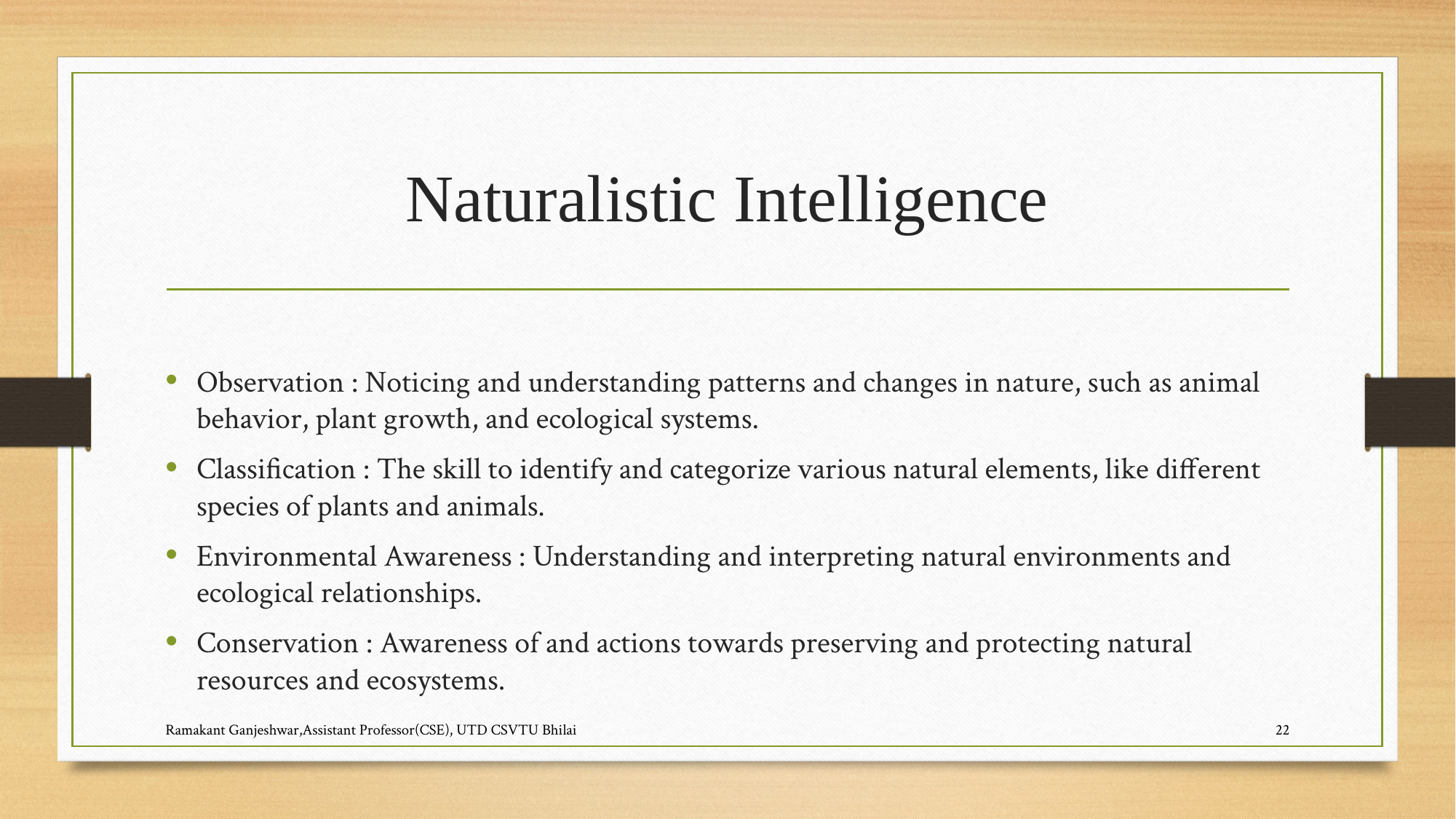

# Naturalistic Intelligence

Observation : Noticing and understanding patterns and changes in nature, such as animal behavior, plant growth, and ecological systems.
Classification : The skill to identify and categorize various natural elements, like different species of plants and animals.
Environmental Awareness : Understanding and interpreting natural environments and ecological relationships.
Conservation : Awareness of and actions towards preserving and protecting natural resources and ecosystems.
Ramakant Ganjeshwar,Assistant Professor(CSE), UTD CSVTU Bhilai
22